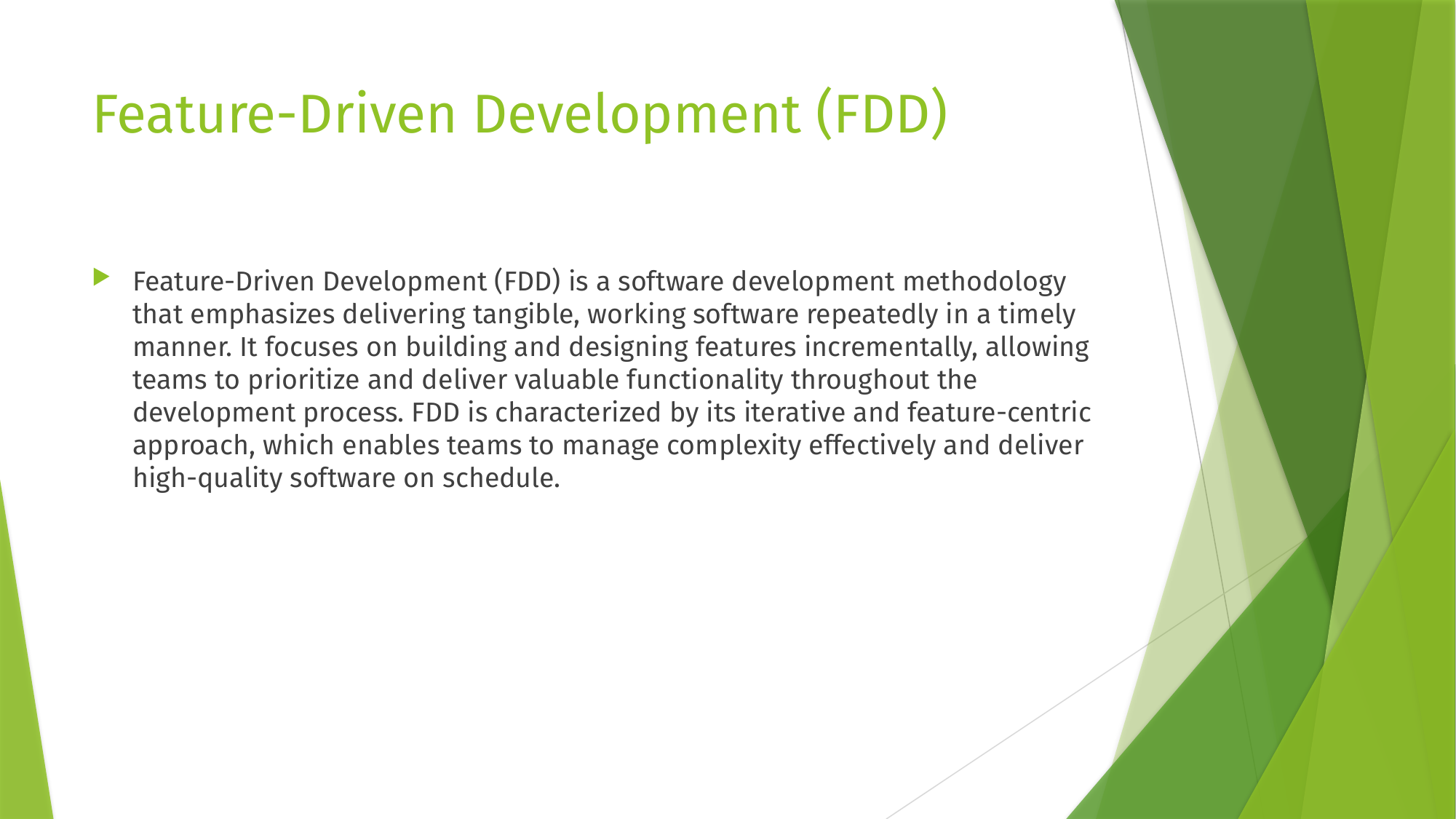

# Feature-Driven Development (FDD)
Feature-Driven Development (FDD) is a software development methodology that emphasizes delivering tangible, working software repeatedly in a timely manner. It focuses on building and designing features incrementally, allowing teams to prioritize and deliver valuable functionality throughout the development process. FDD is characterized by its iterative and feature-centric approach, which enables teams to manage complexity effectively and deliver high-quality software on schedule.